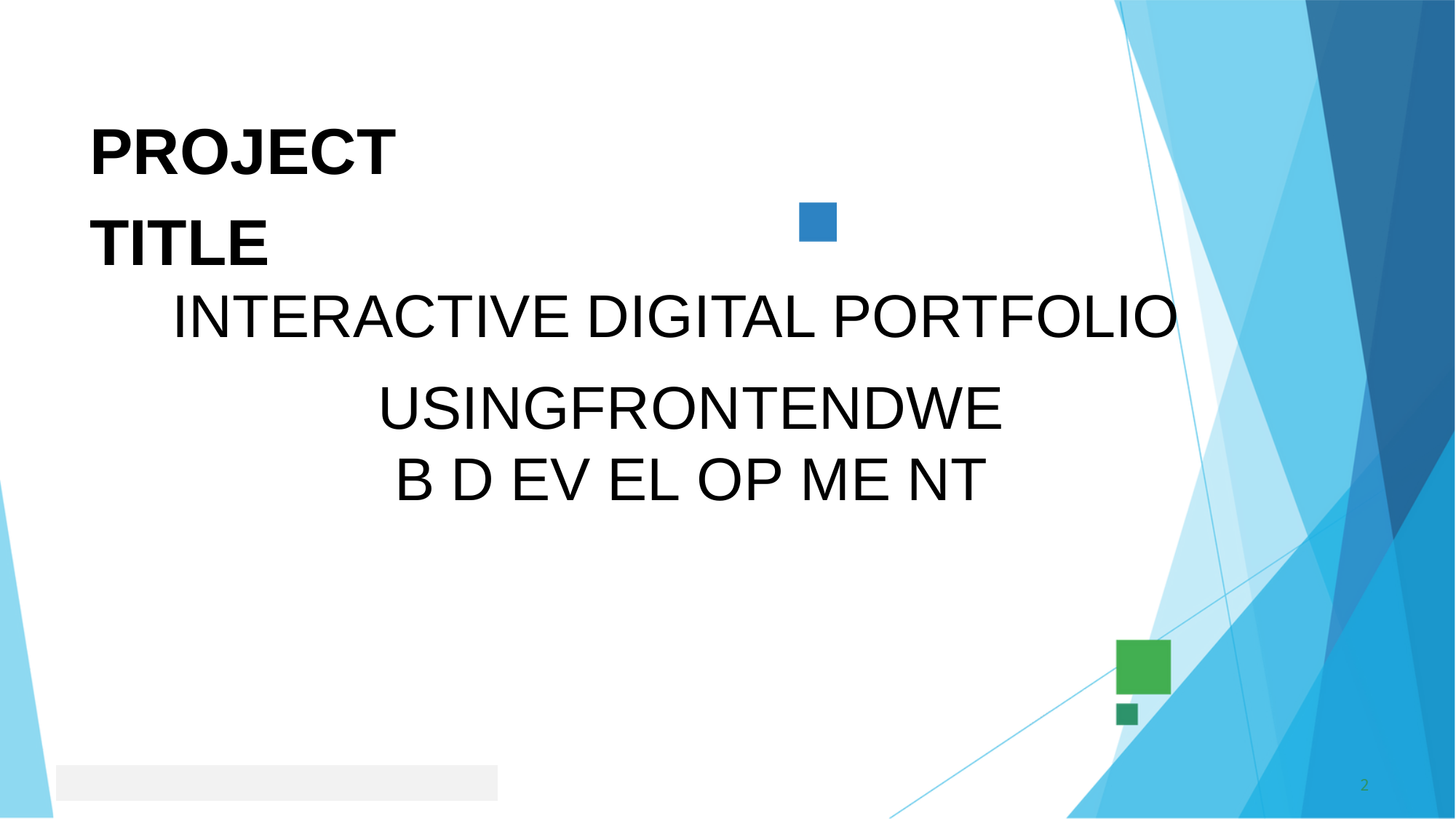

PROJECT TITLE

INTERACTIVE DIGITAL PORTFOLIO
USINGFRONTENDWEB D EV EL OP ME NT

2